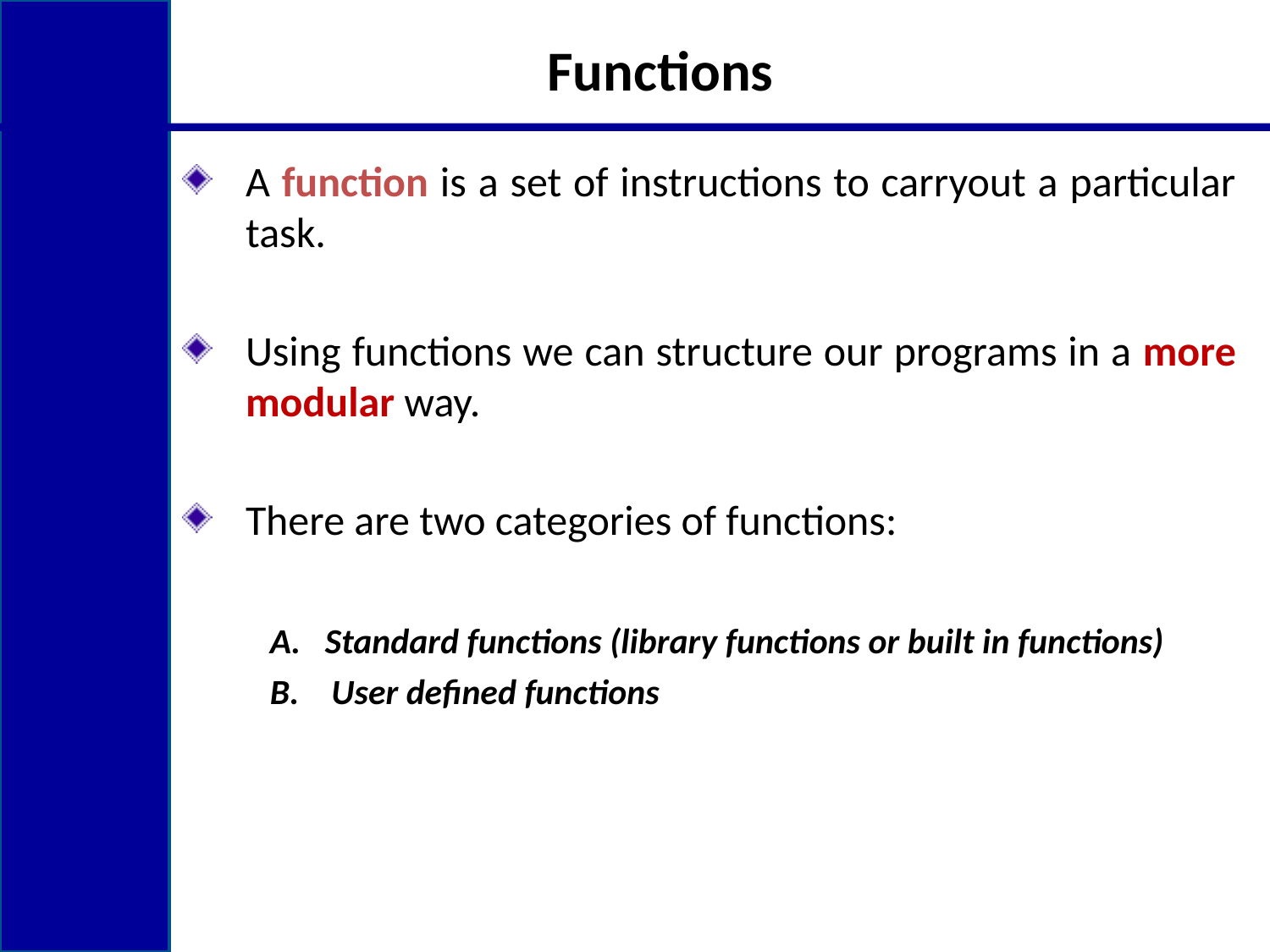

# Functions
A function is a set of instructions to carryout a particular task.

Using functions we can structure our programs in a more modular way.

There are two categories of functions:

	     A.   Standard functions (library functions or built in functions)
	     B.    User defined functions